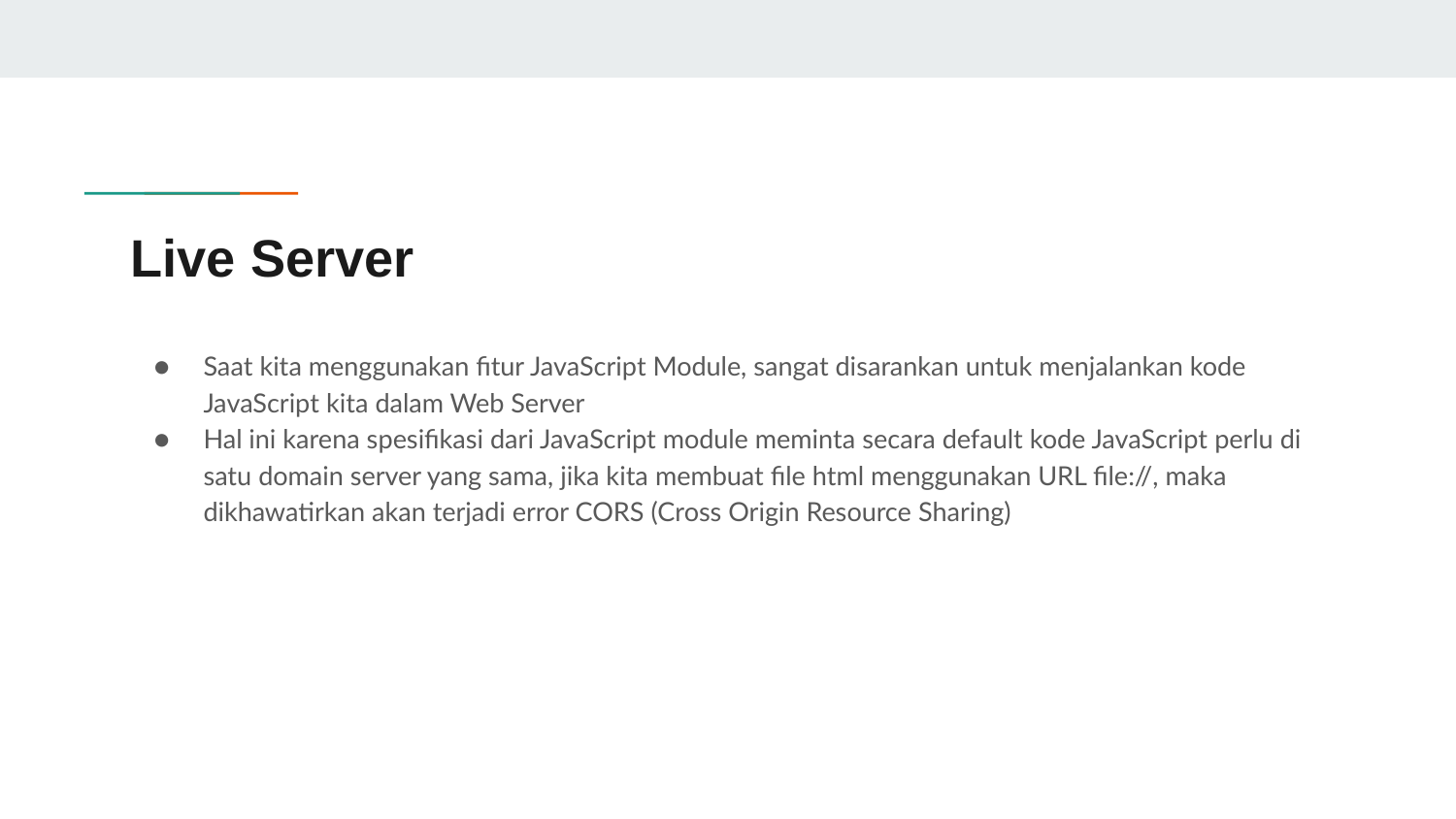

# Live Server
Saat kita menggunakan fitur JavaScript Module, sangat disarankan untuk menjalankan kode JavaScript kita dalam Web Server
Hal ini karena spesifikasi dari JavaScript module meminta secara default kode JavaScript perlu di satu domain server yang sama, jika kita membuat file html menggunakan URL file://, maka dikhawatirkan akan terjadi error CORS (Cross Origin Resource Sharing)